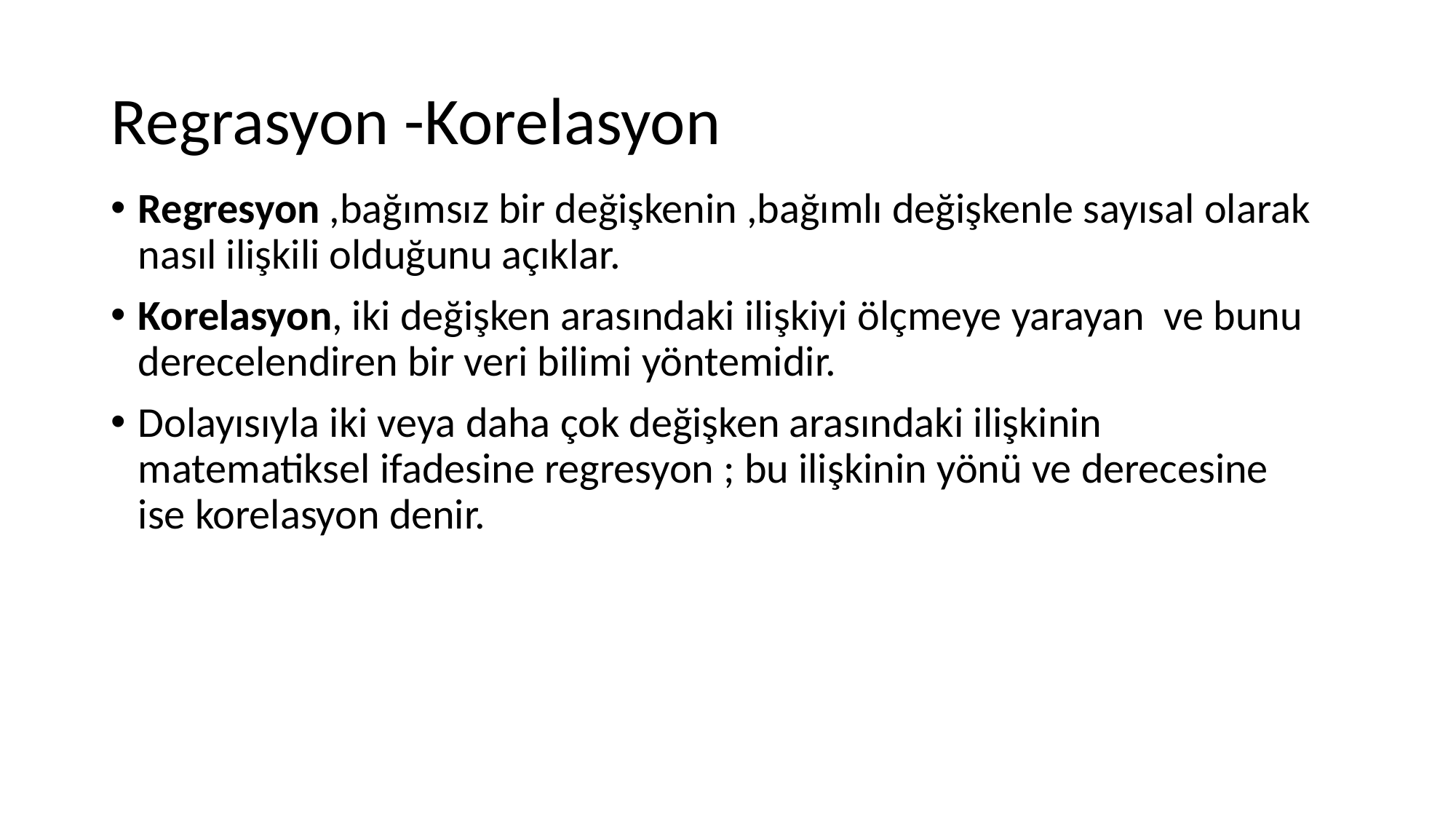

# Regrasyon -Korelasyon
Regresyon ,bağımsız bir değişkenin ,bağımlı değişkenle sayısal olarak nasıl ilişkili olduğunu açıklar.
Korelasyon, iki değişken arasındaki ilişkiyi ölçmeye yarayan  ve bunu derecelendiren bir veri bilimi yöntemidir.
Dolayısıyla iki veya daha çok değişken arasındaki ilişkinin matematiksel ifadesine regresyon ; bu ilişkinin yönü ve derecesine ise korelasyon denir.